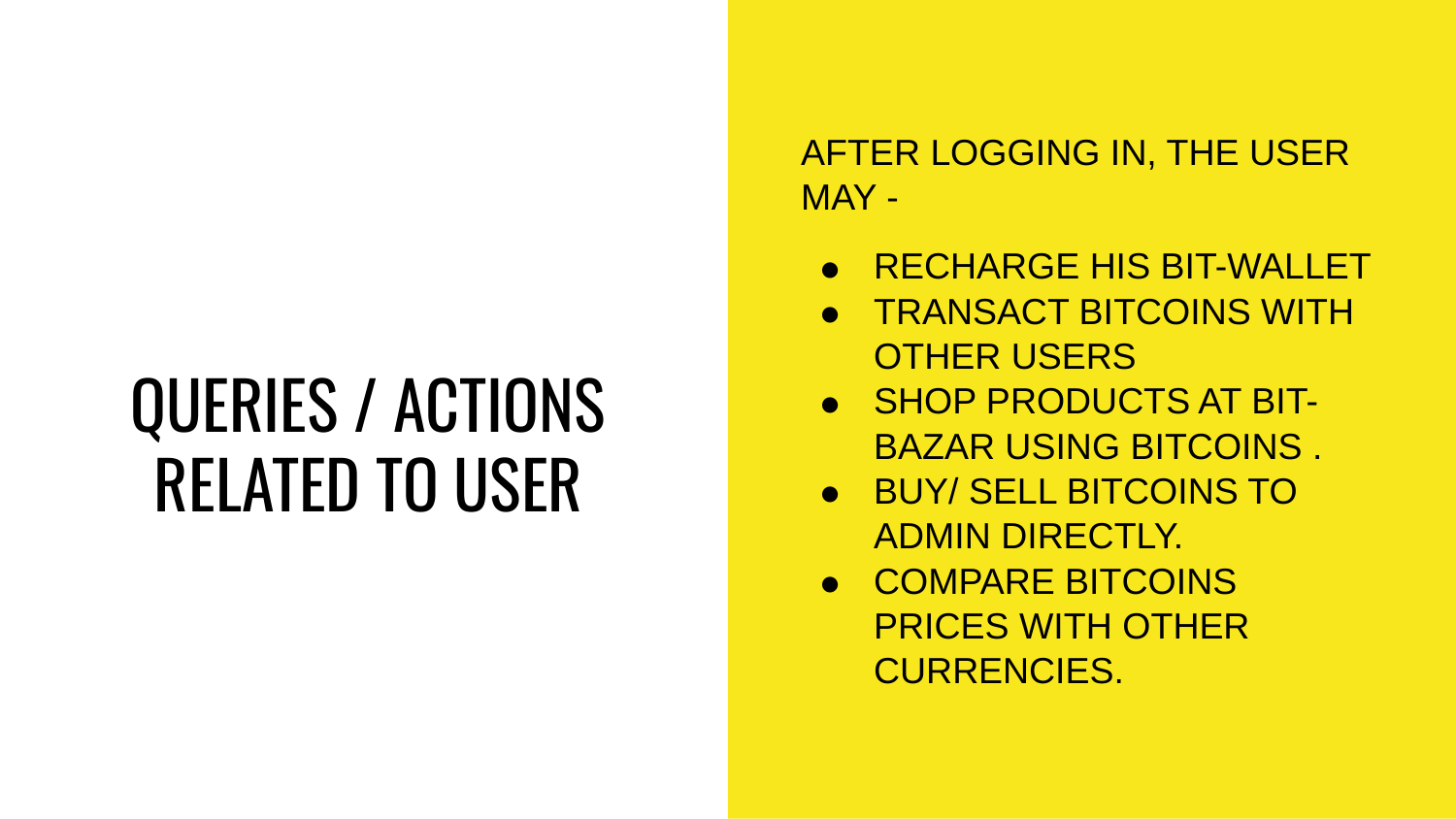

AFTER LOGGING IN, THE USER MAY -
RECHARGE HIS BIT-WALLET
TRANSACT BITCOINS WITH OTHER USERS
SHOP PRODUCTS AT BIT-BAZAR USING BITCOINS .
BUY/ SELL BITCOINS TO ADMIN DIRECTLY.
COMPARE BITCOINS PRICES WITH OTHER CURRENCIES.
# QUERIES / ACTIONS RELATED TO USER